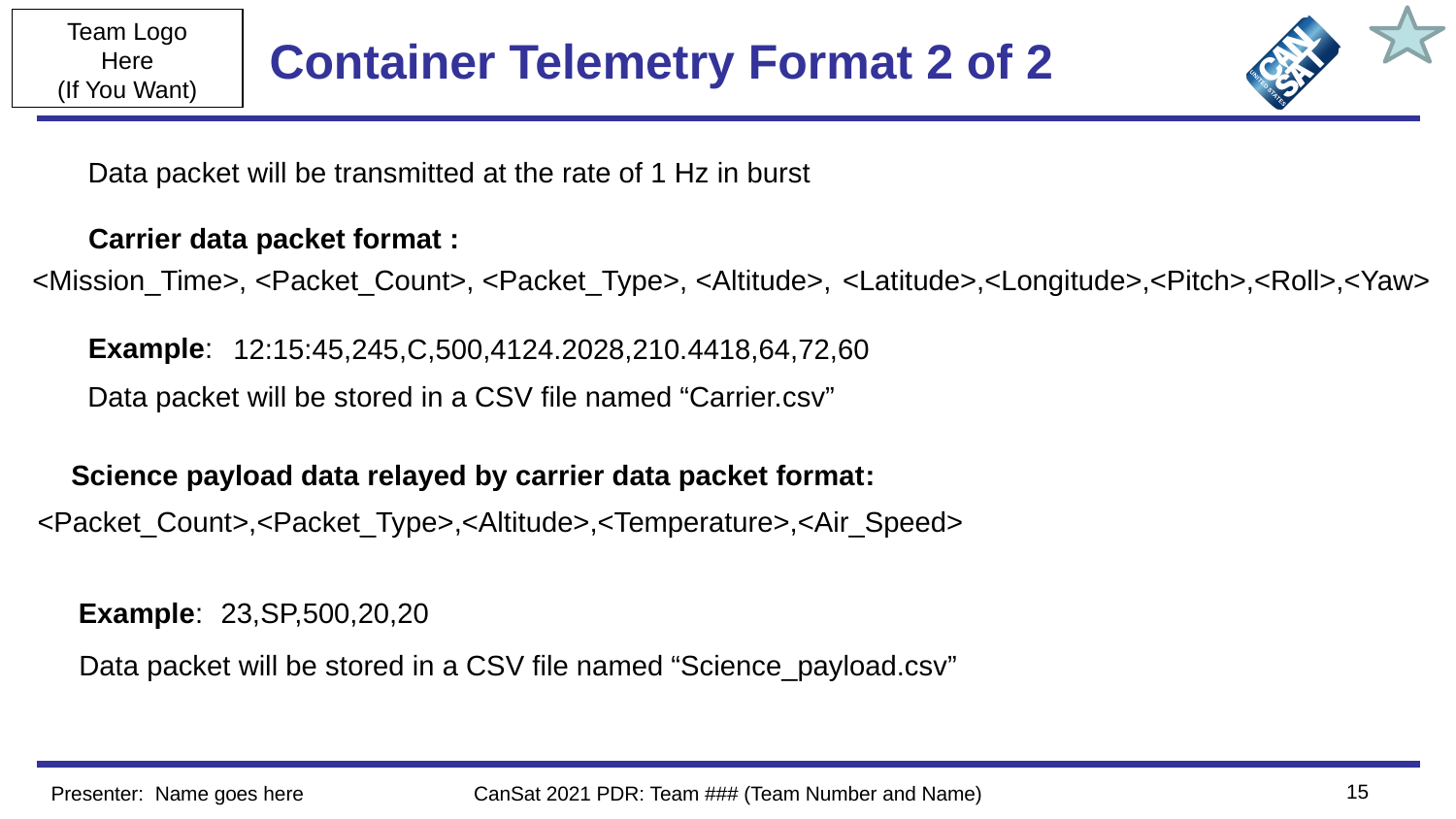

# Container Telemetry Format 2 of 2
Data packet will be transmitted at the rate of 1 Hz in burst
Carrier data packet format :
<Mission_Time>, <Packet_Count>, <Packet_Type>, <Altitude>, <Latitude>,<Longitude>,<Pitch>,<Roll>,<Yaw>
Example:
12:15:45,245,C,500,4124.2028,210.4418,64,72,60
Data packet will be stored in a CSV file named “Carrier.csv”
Science payload data relayed by carrier data packet format:
<Packet_Count>,<Packet_Type>,<Altitude>,<Temperature>,<Air_Speed>
23,SP,500,20,20
Example:
Data packet will be stored in a CSV file named “Science_payload.csv”
15
Presenter:  Name goes here
CanSat 2021 PDR: Team ### (Team Number and Name)